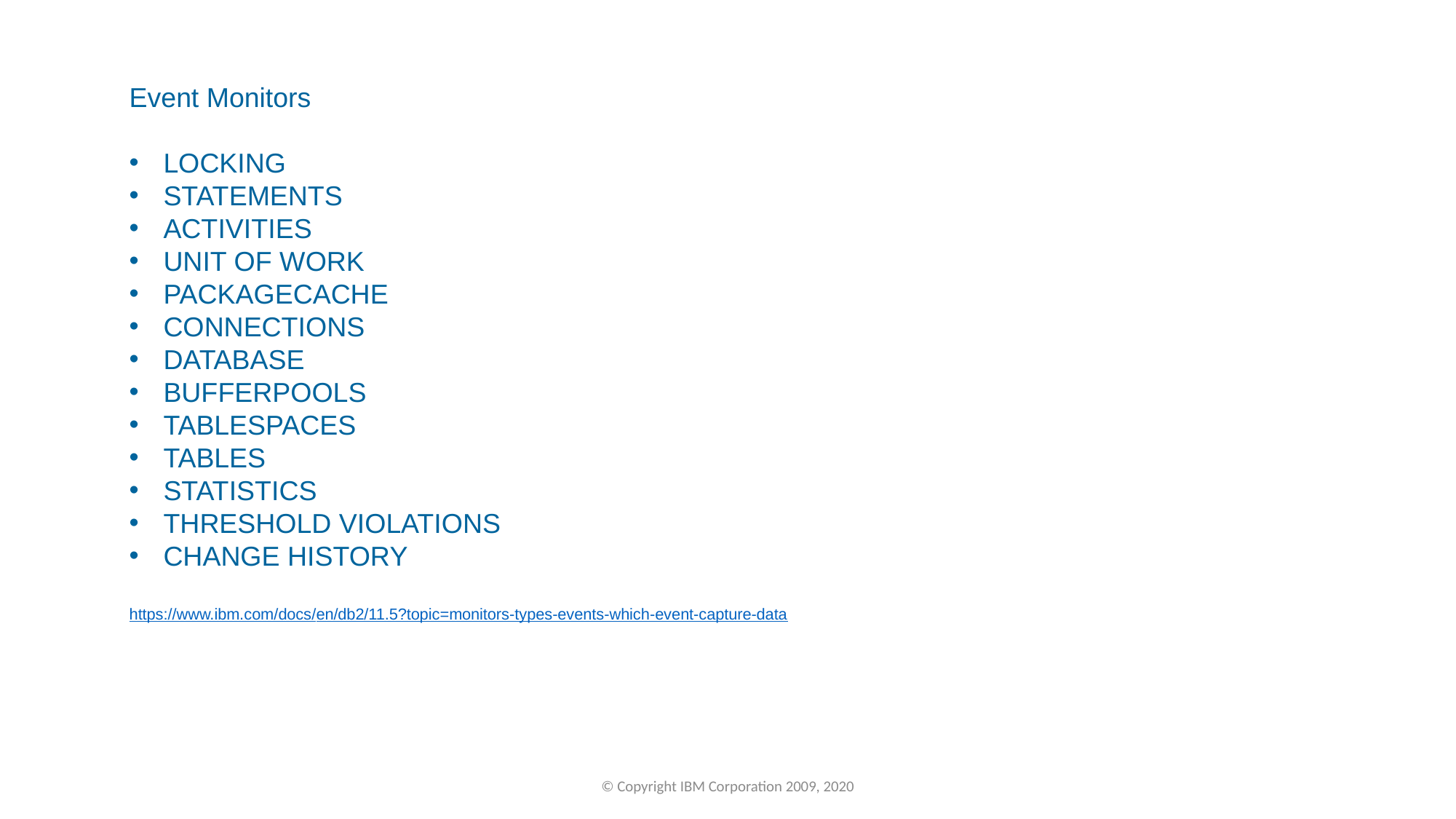

Event Monitors

LOCKING
STATEMENTS
ACTIVITIES
UNIT OF WORK
PACKAGECACHE
CONNECTIONS
DATABASE
BUFFERPOOLS
TABLESPACES
TABLES
STATISTICS
THRESHOLD VIOLATIONS
CHANGE HISTORY

https://www.ibm.com/docs/en/db2/11.5?topic=monitors-types-events-which-event-capture-data

© Copyright IBM Corporation 2009, 2020